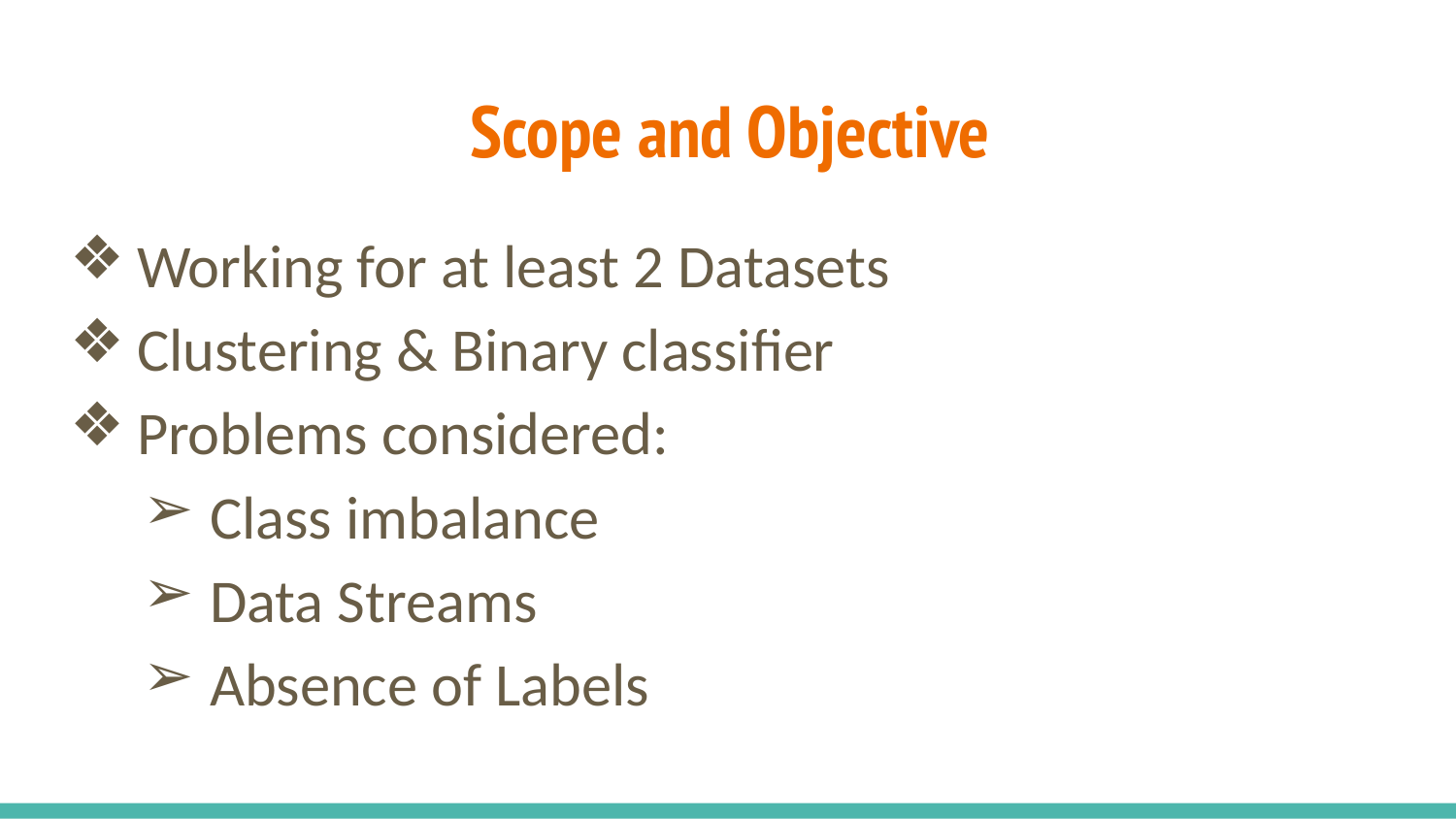

# Scope and Objective
Working for at least 2 Datasets
Clustering & Binary classifier
Problems considered:
Class imbalance
Data Streams
Absence of Labels